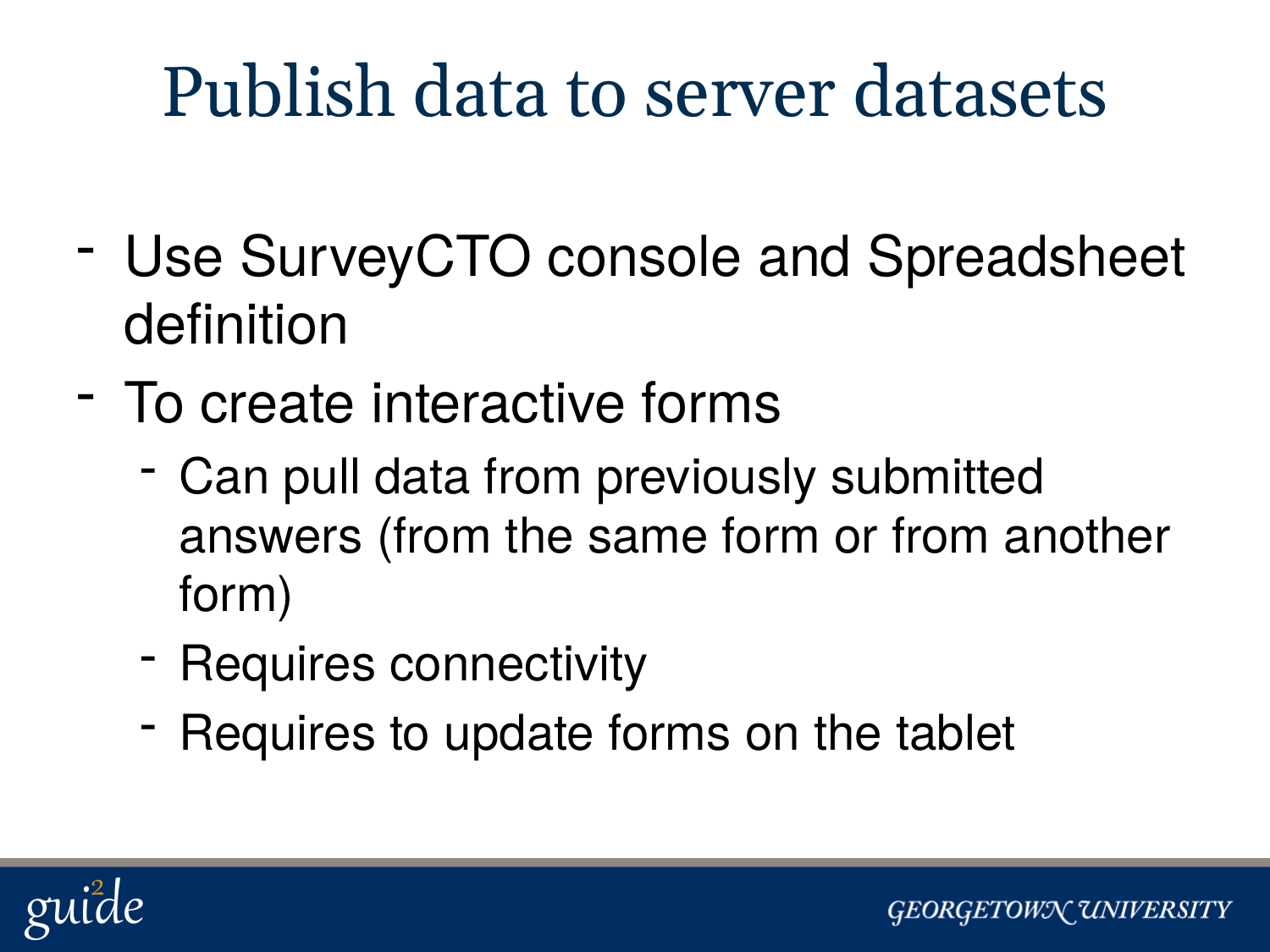

# Publish data to server datasets
Use SurveyCTO console and Spreadsheet definition
To create interactive forms
Can pull data from previously submitted answers (from the same form or from another form)
Requires connectivity
Requires to update forms on the tablet